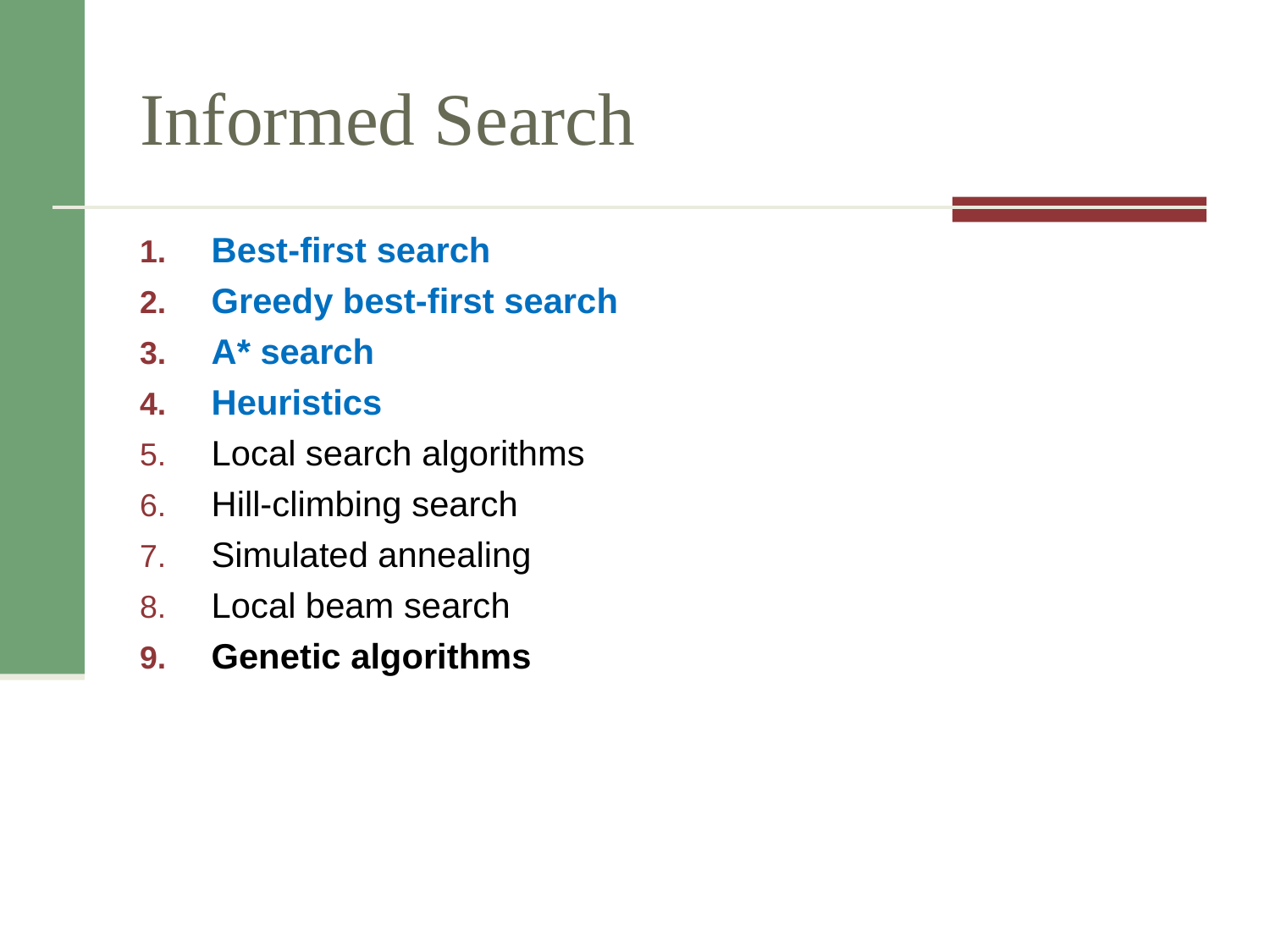

# Informed Search
Best-first search
Greedy best-first search
A* search
Heuristics
Local search algorithms
Hill-climbing search
Simulated annealing
Local beam search
Genetic algorithms